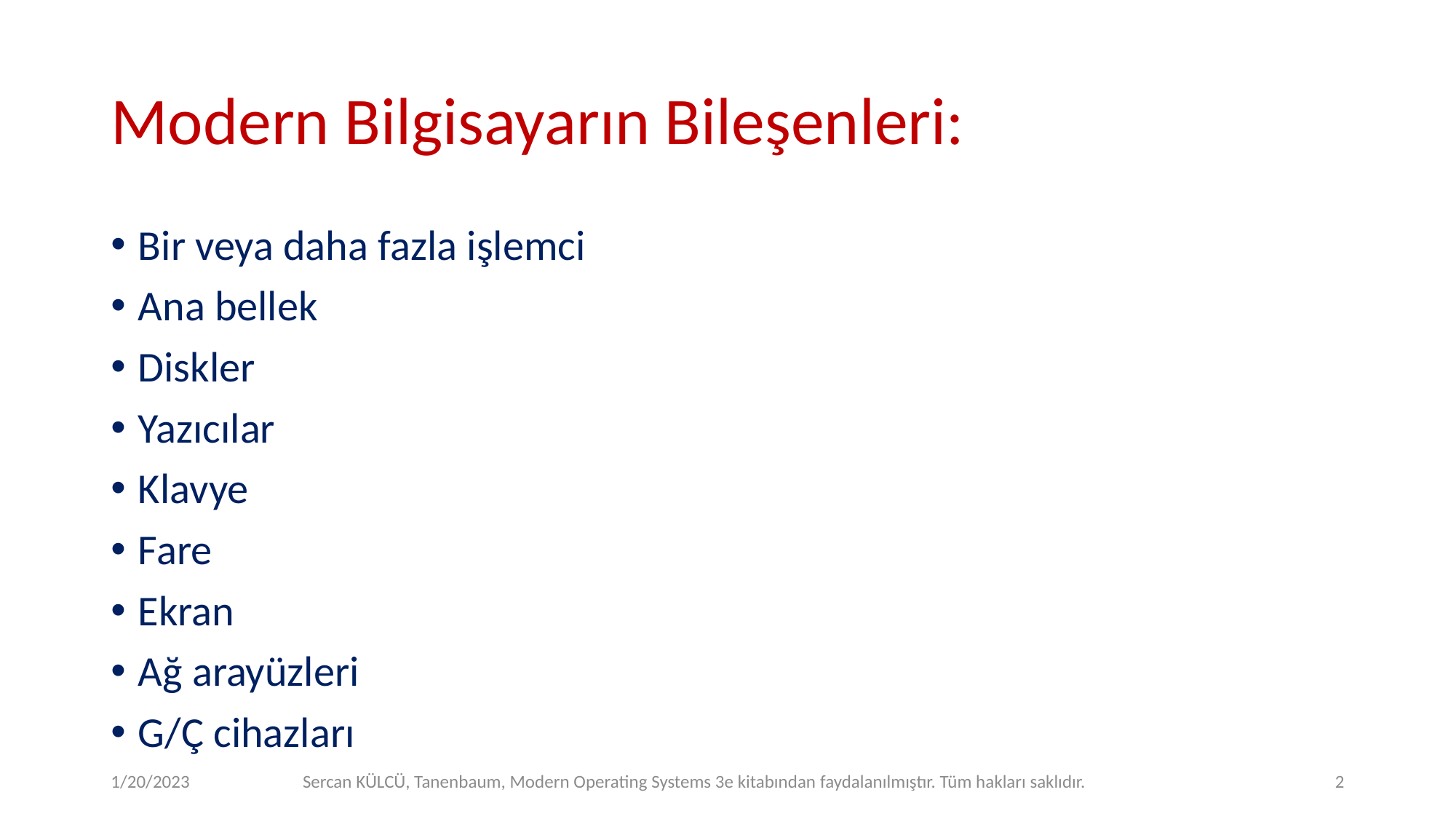

# Modern Bilgisayarın Bileşenleri:
Bir veya daha fazla işlemci
Ana bellek
Diskler
Yazıcılar
Klavye
Fare
Ekran
Ağ arayüzleri
G/Ç cihazları
1/20/2023
Sercan KÜLCÜ, Tanenbaum, Modern Operating Systems 3e kitabından faydalanılmıştır. Tüm hakları saklıdır.
2